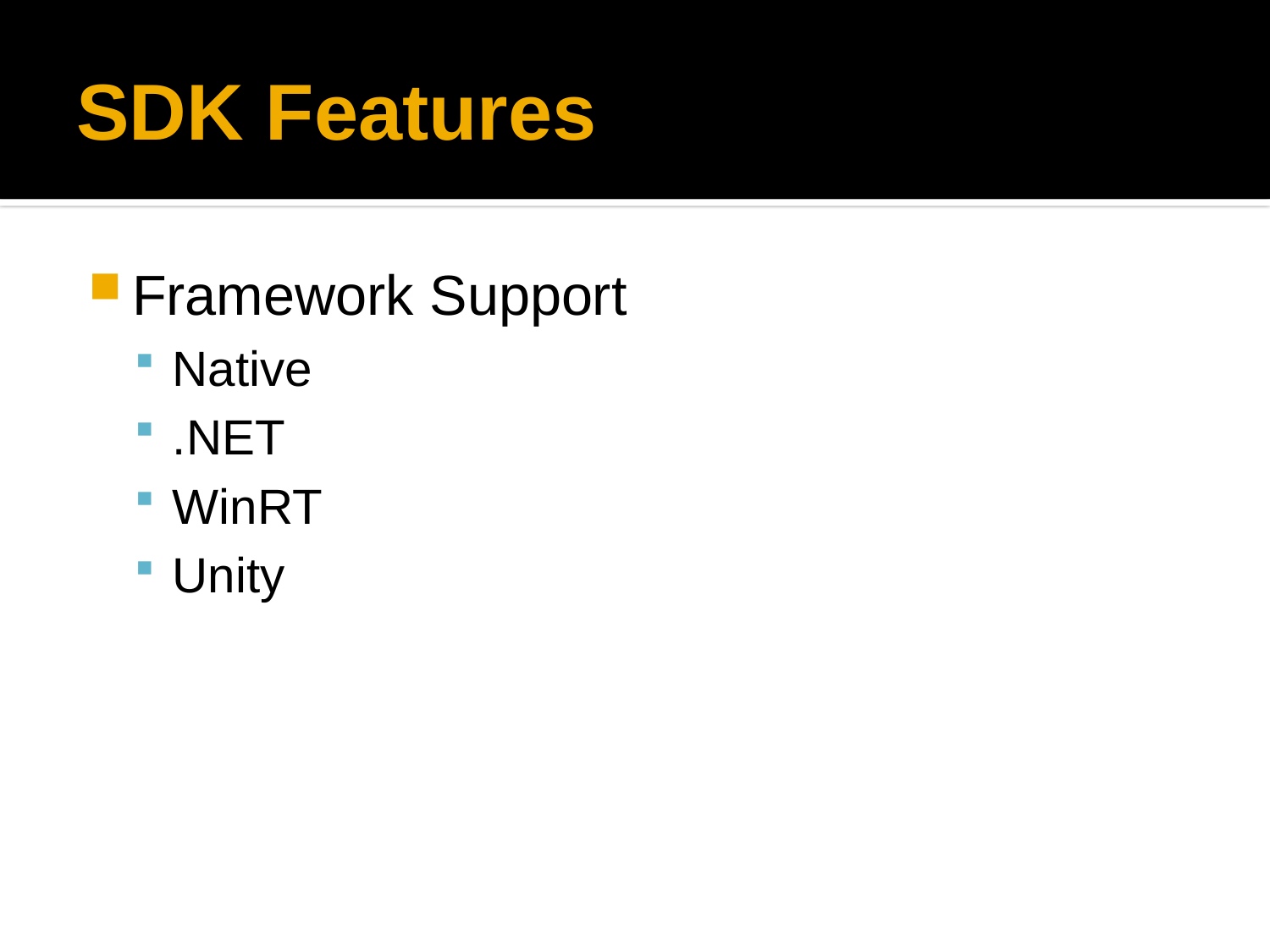

# SDK Features
Framework Support
Native
.NET
WinRT
Unity